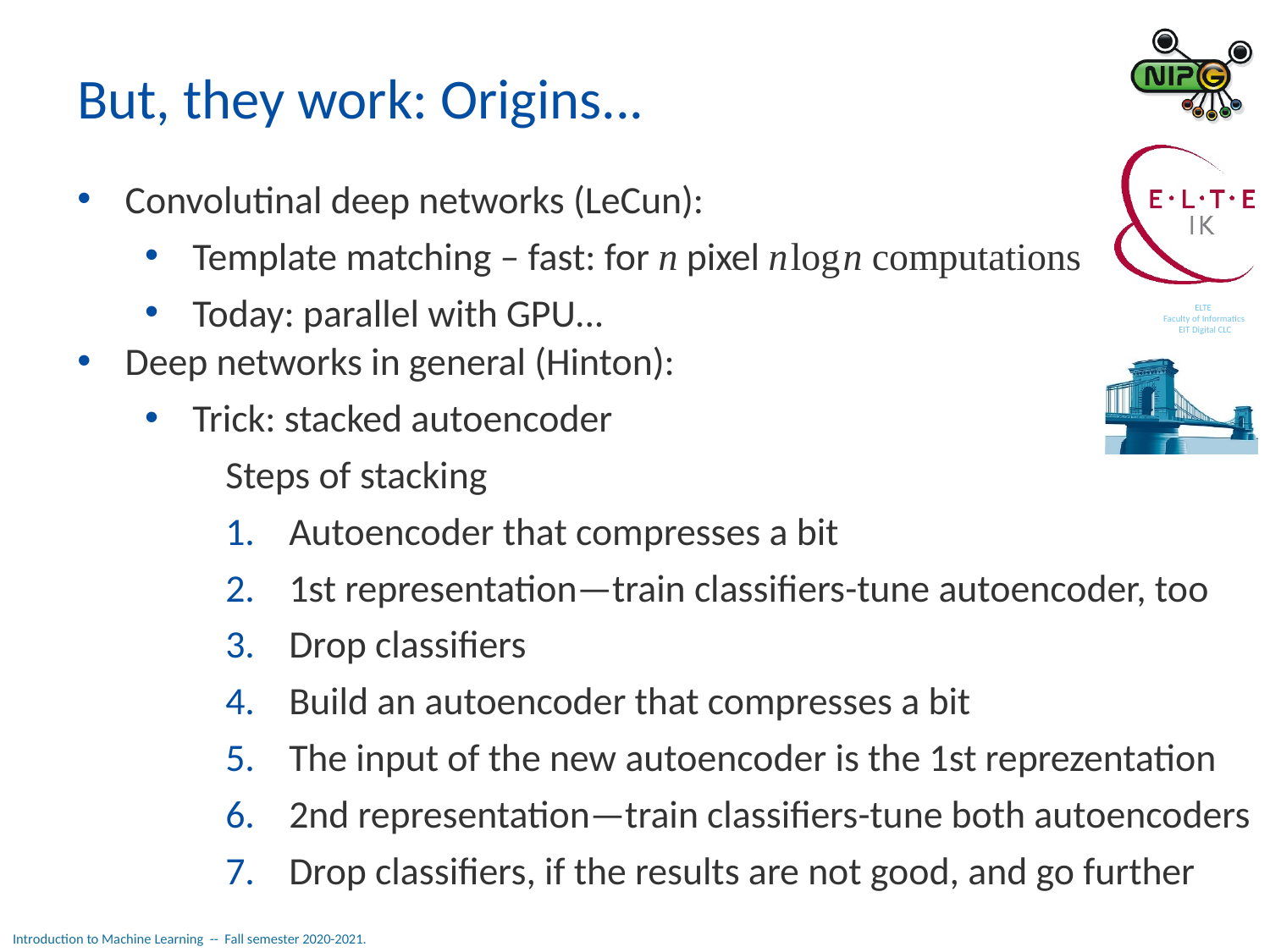

But, they work: Origins...
Convolutinal deep networks (LeCun):
Template matching – fast: for n pixel n log n computations
Today: parallel with GPU...
Deep networks in general (Hinton):
Trick: stacked autoencoder
Steps of stacking
Autoencoder that compresses a bit
1st representation—train classifiers-tune autoencoder, too
Drop classifiers
Build an autoencoder that compresses a bit
The input of the new autoencoder is the 1st reprezentation
2nd representation—train classifiers-tune both autoencoders
Drop classifiers, if the results are not good, and go further